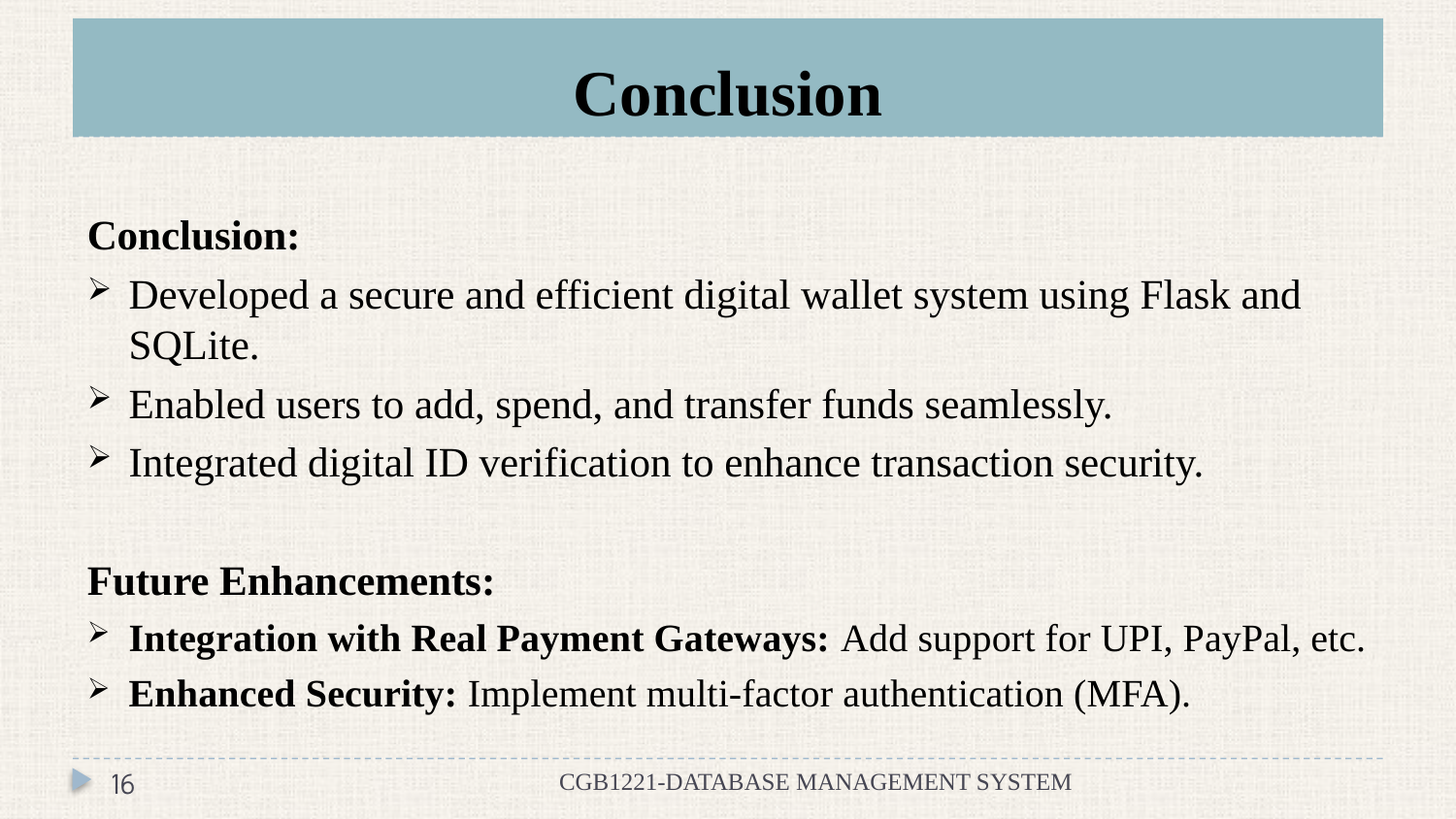

# Conclusion

Conclusion:
Developed a secure and efficient digital wallet system using Flask and SQLite.
Enabled users to add, spend, and transfer funds seamlessly.
Integrated digital ID verification to enhance transaction security.

Future Enhancements:
Integration with Real Payment Gateways: Add support for UPI, PayPal, etc.
Enhanced Security: Implement multi-factor authentication (MFA).
16
CGB1221-DATABASE MANAGEMENT SYSTEM